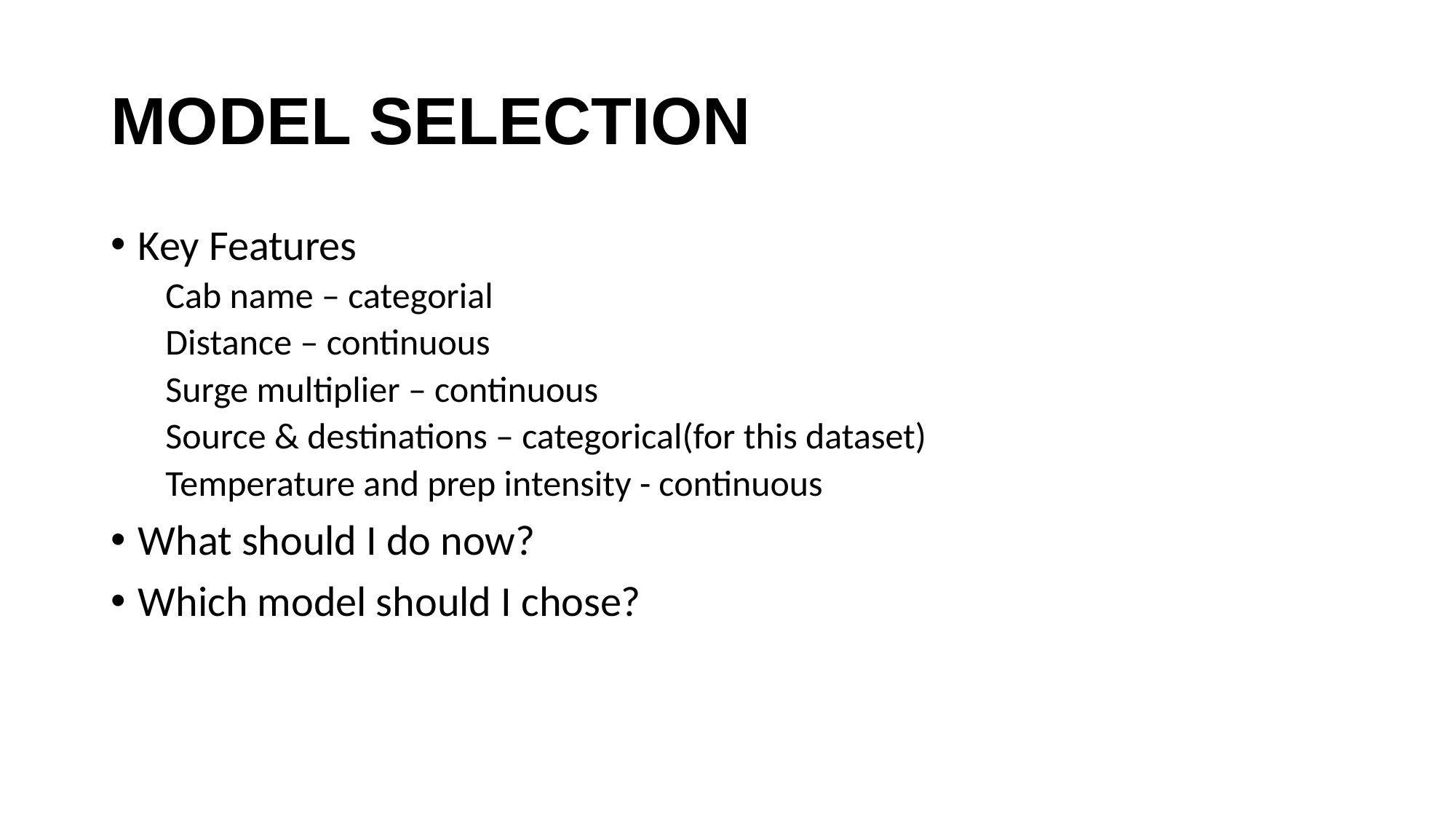

# MODEL SELECTION
Key Features
Cab name – categorial
Distance – continuous
Surge multiplier – continuous
Source & destinations – categorical(for this dataset)
Temperature and prep intensity - continuous
What should I do now?
Which model should I chose?